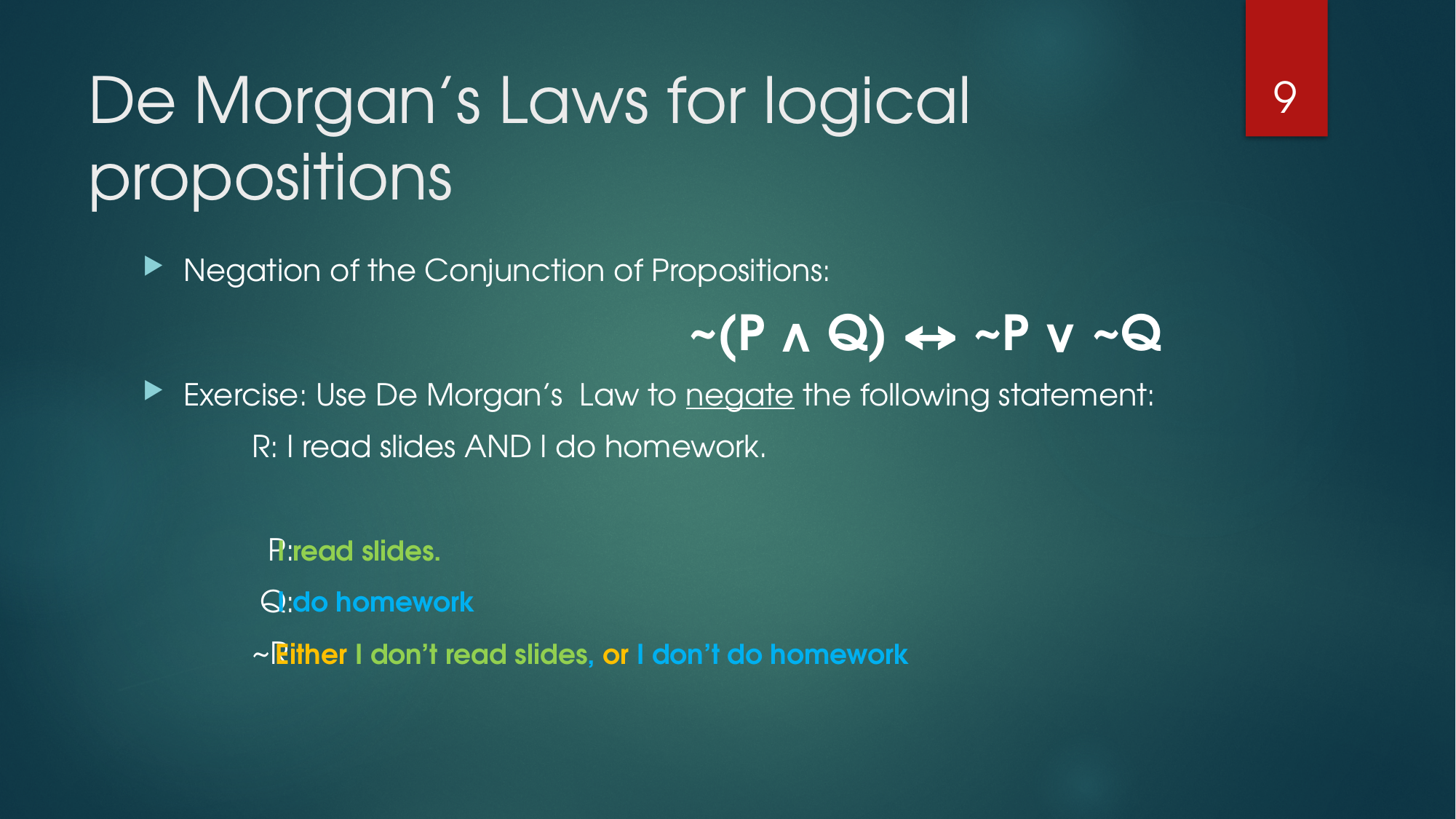

9
# De Morgan’s Laws for logical propositions
Negation of the Conjunction of Propositions:
					~(P ∧ Q) ↔ ~P ∨ ~Q
Exercise: Use De Morgan’s  Law to negate the following statement:
	R: I read slides AND I do homework.

	  P:
	 Q:
	~R:
I read slides.
I do homework
Either I don’t read slides, or I don’t do homework